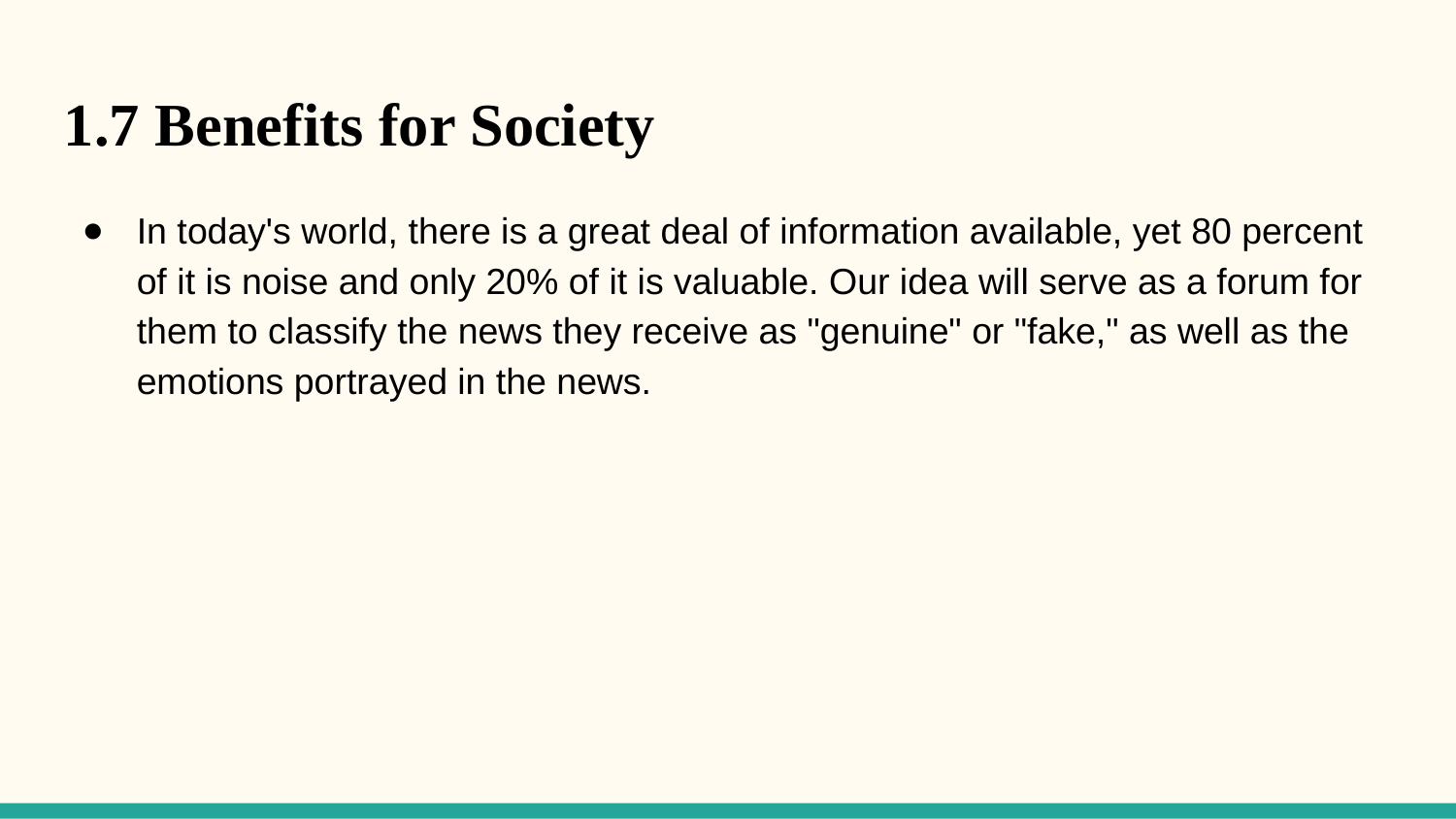

1.7 Benefits for Society
In today's world, there is a great deal of information available, yet 80 percent of it is noise and only 20% of it is valuable. Our idea will serve as a forum for them to classify the news they receive as "genuine" or "fake," as well as the emotions portrayed in the news.